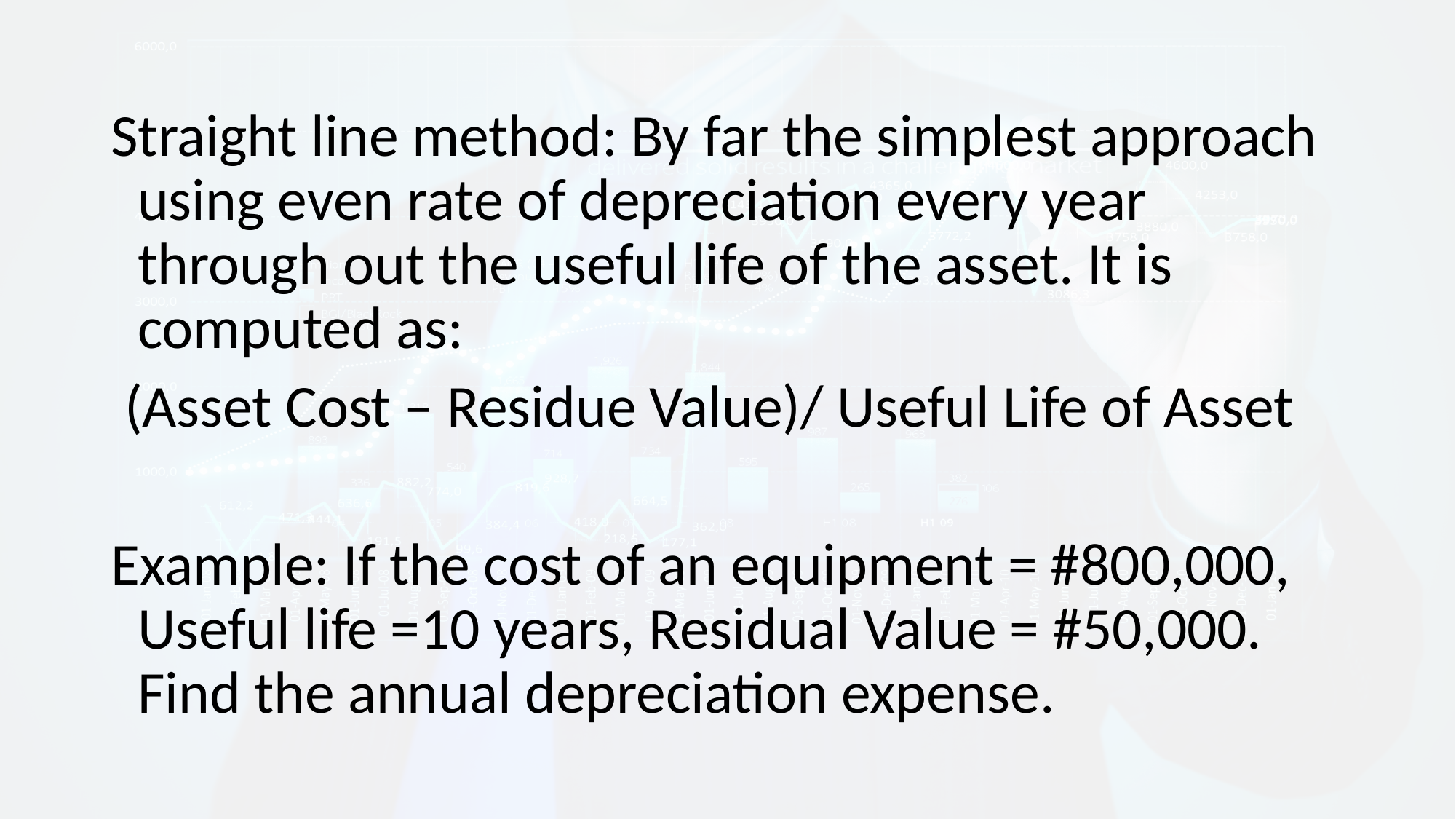

Straight line method: By far the simplest approach using even rate of depreciation every year through out the useful life of the asset. It is computed as:
 (Asset Cost – Residue Value)/ Useful Life of Asset

Example: If the cost of an equipment = #800,000, Useful life =10 years, Residual Value = #50,000. Find the annual depreciation expense.